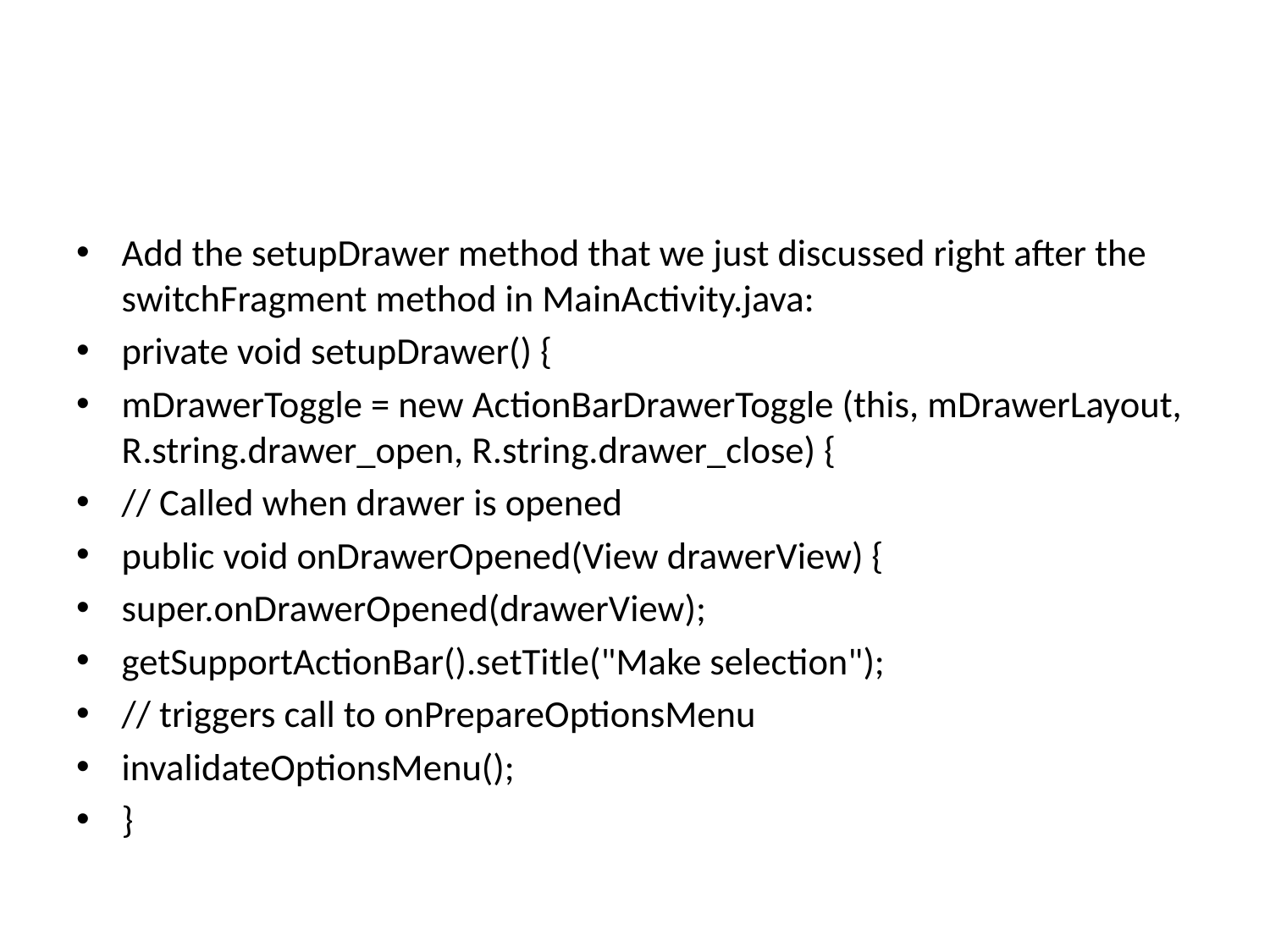

#
Add the setupDrawer method that we just discussed right after the switchFragment method in MainActivity.java:
private void setupDrawer() {
mDrawerToggle = new ActionBarDrawerToggle (this, mDrawerLayout, R.string.drawer_open, R.string.drawer_close) {
// Called when drawer is opened
public void onDrawerOpened(View drawerView) {
super.onDrawerOpened(drawerView);
getSupportActionBar().setTitle("Make selection");
// triggers call to onPrepareOptionsMenu
invalidateOptionsMenu();
}